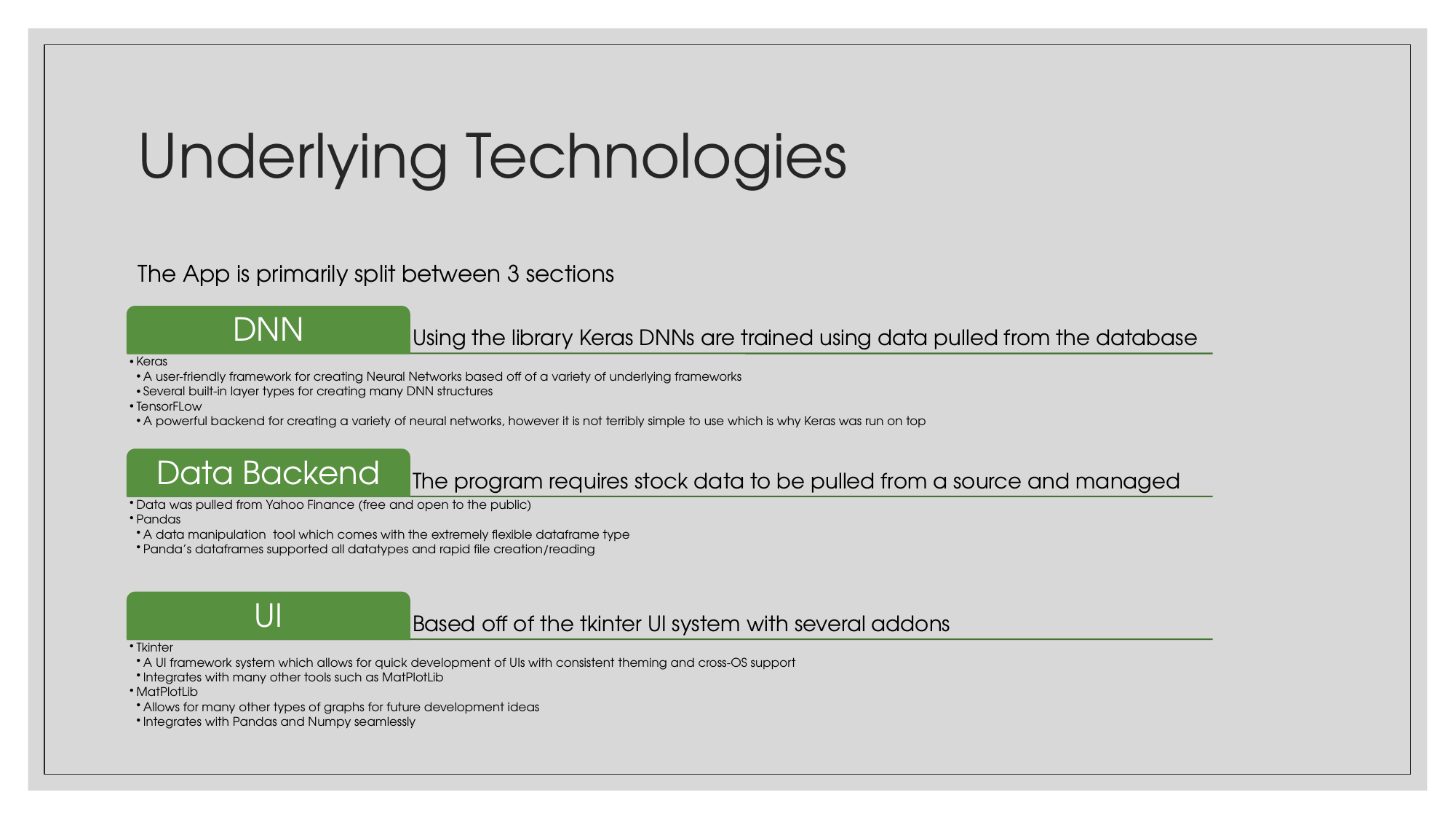

# Underlying Technologies
The App is primarily split between 3 sections

Using the library Keras DNNs are trained using data pulled from the database
DNN
Keras
A user-friendly framework for creating Neural Networks based off of a variety of underlying frameworks
Several built-in layer types for creating many DNN structures
TensorFLow
A powerful backend for creating a variety of neural networks, however it is not terribly simple to use which is why Keras was run on top
The program requires stock data to be pulled from a source and managed
Data Backend
Data was pulled from Yahoo Finance (free and open to the public)
Pandas
A data manipulation  tool which comes with the extremely flexible dataframe type
Panda’s dataframes supported all datatypes and rapid file creation/reading

Based off of the tkinter UI system with several addons
UI
Tkinter
A UI framework system which allows for quick development of UIs with consistent theming and cross-OS support
Integrates with many other tools such as MatPlotLib
MatPlotLib
Allows for many other types of graphs for future development ideas
Integrates with Pandas and Numpy seamlessly